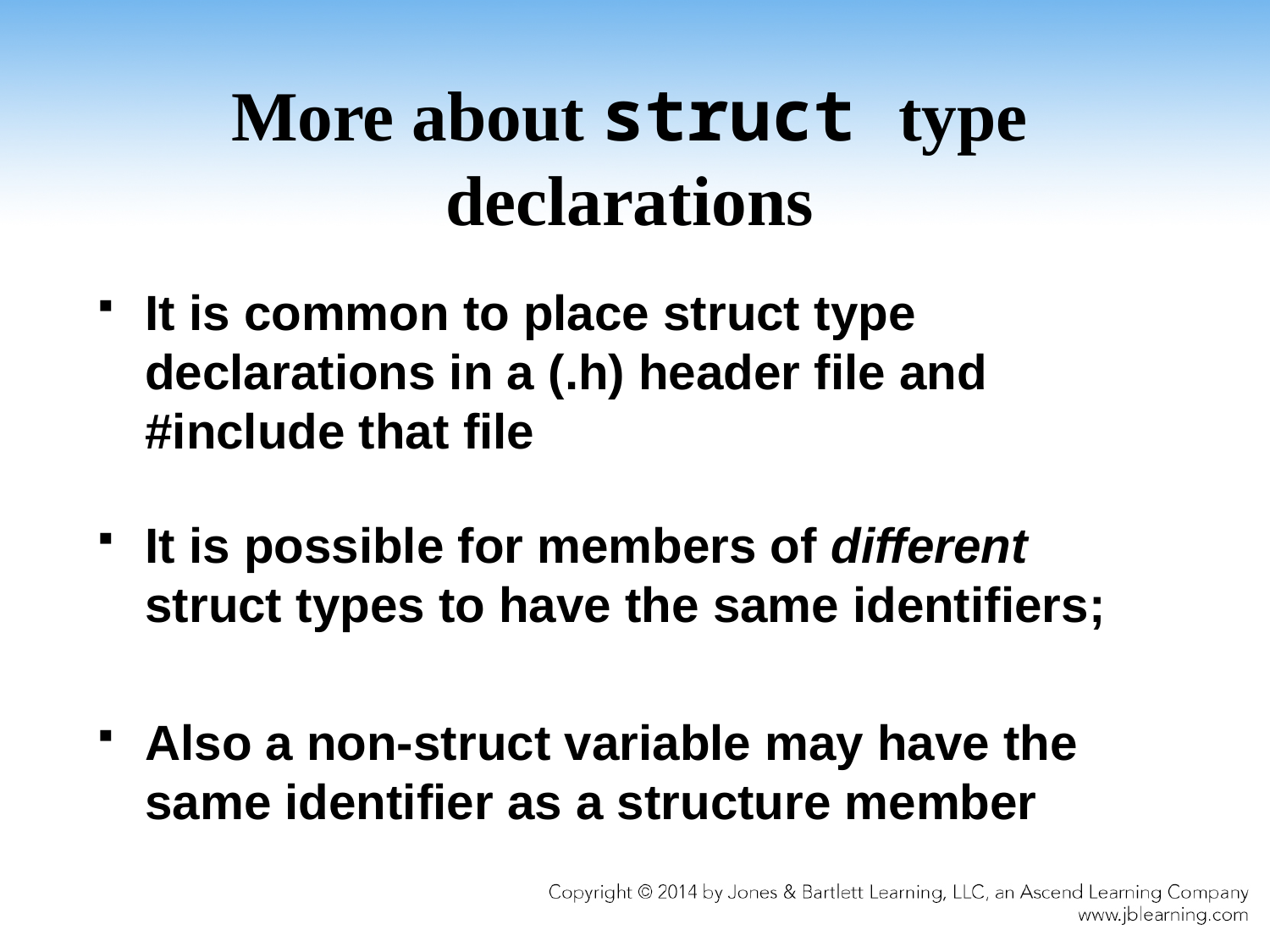

# More about struct type declarations
It is common to place struct type declarations in a (.h) header file and #include that file

It is possible for members of different struct types to have the same identifiers;

Also a non-struct variable may have the same identifier as a structure member